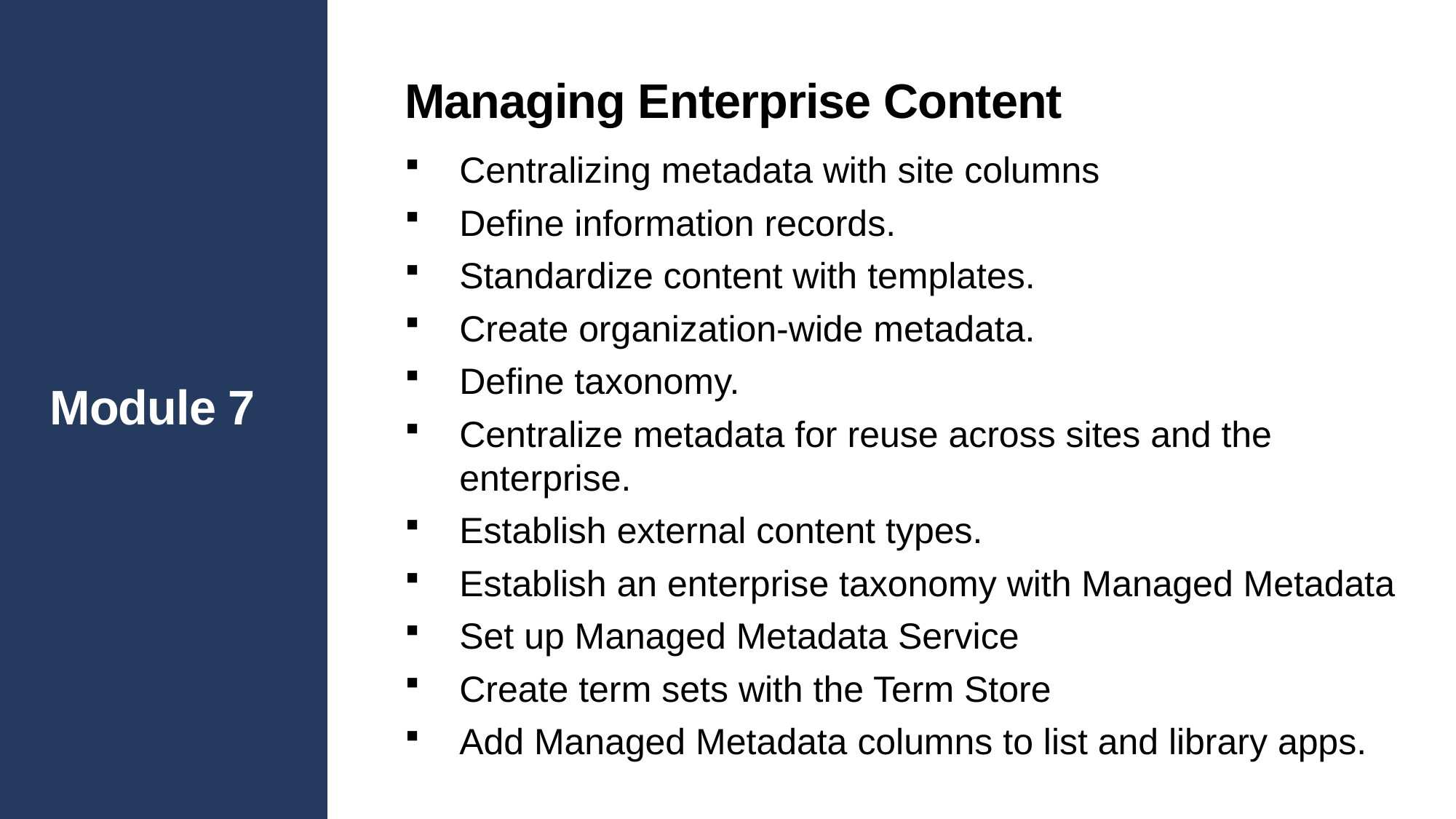

Managing Enterprise Content
Centralizing metadata with site columns
Define information records.
Standardize content with templates.
Create organization-wide metadata.
Define taxonomy.
Centralize metadata for reuse across sites and the enterprise.
Establish external content types.
Establish an enterprise taxonomy with Managed Metadata
Set up Managed Metadata Service
Create term sets with the Term Store
Add Managed Metadata columns to list and library apps.
# Module 7